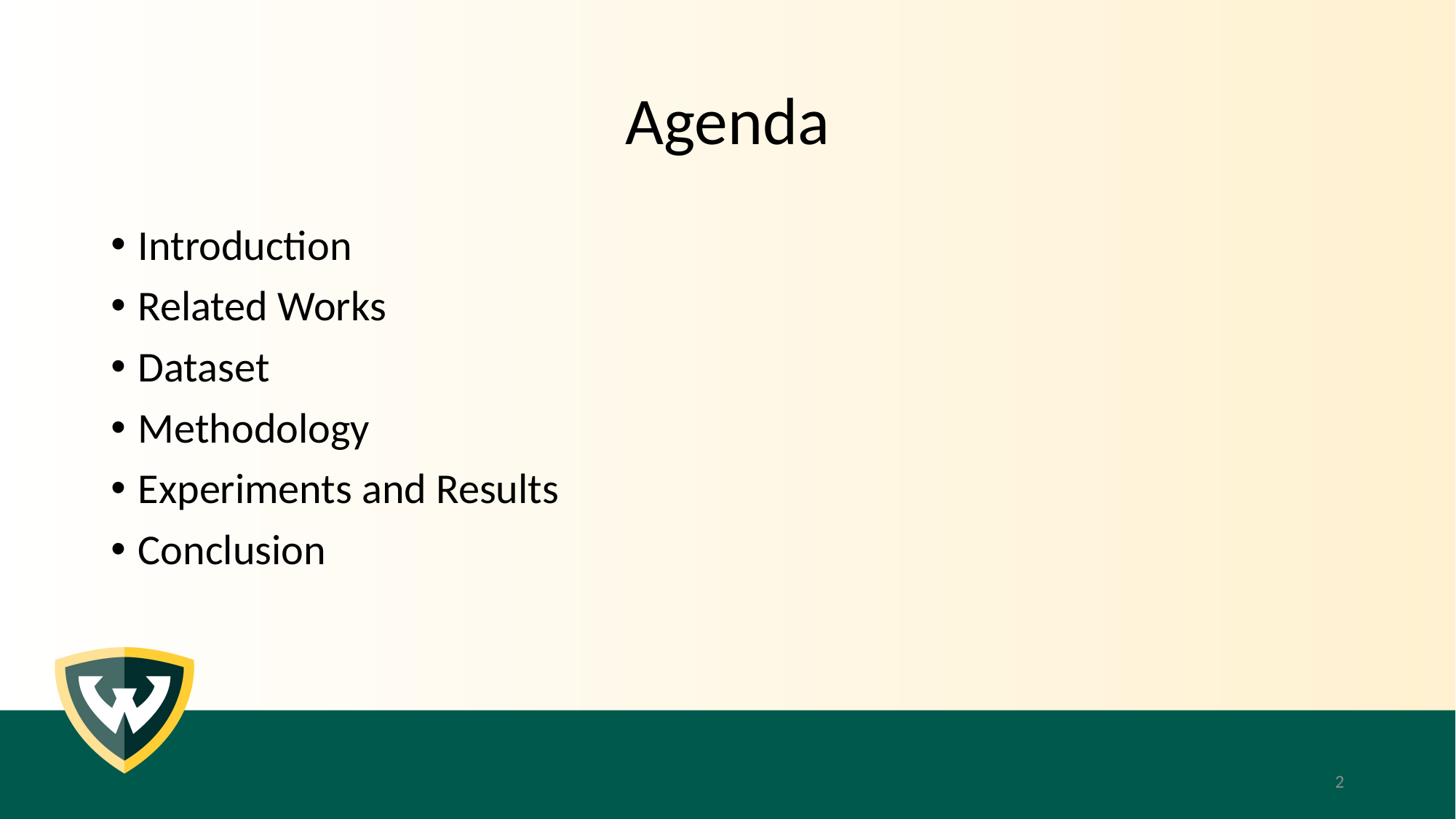

# Agenda
Introduction
Related Works
Dataset
Methodology
Experiments and Results
Conclusion

2